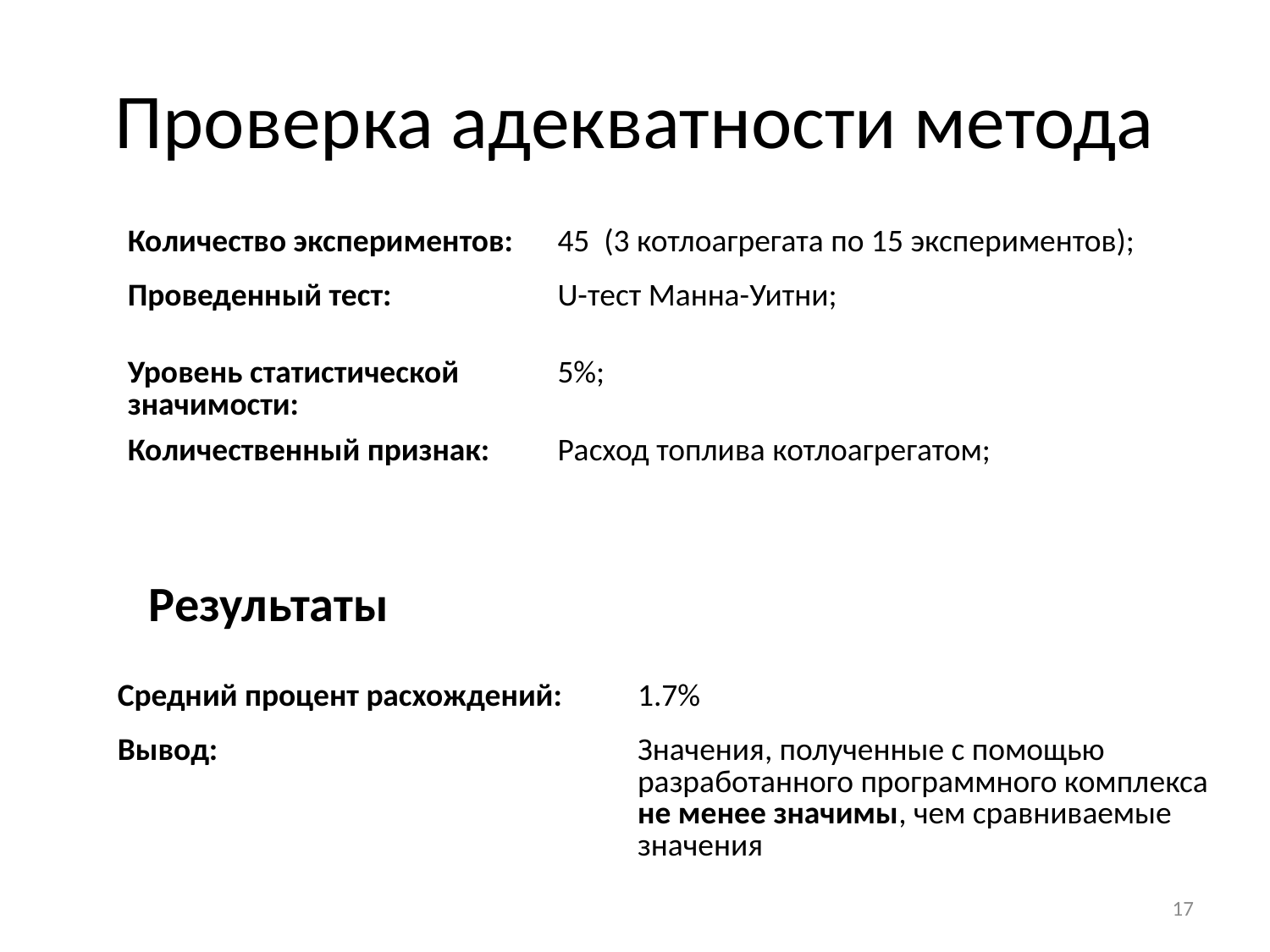

# Проверка адекватности метода
| Количество экспериментов: | 45 (3 котлоагрегата по 15 экспериментов); |
| --- | --- |
| Проведенный тест: | U-тест Манна-Уитни; |
| Уровень статистической значимости: | 5%; |
| Количественный признак: | Расход топлива котлоагрегатом; |
Результаты
| Средний процент расхождений: | 1.7% |
| --- | --- |
| Вывод: | Значения, полученные с помощью разработанного программного комплекса не менее значимы, чем сравниваемые значения |
17